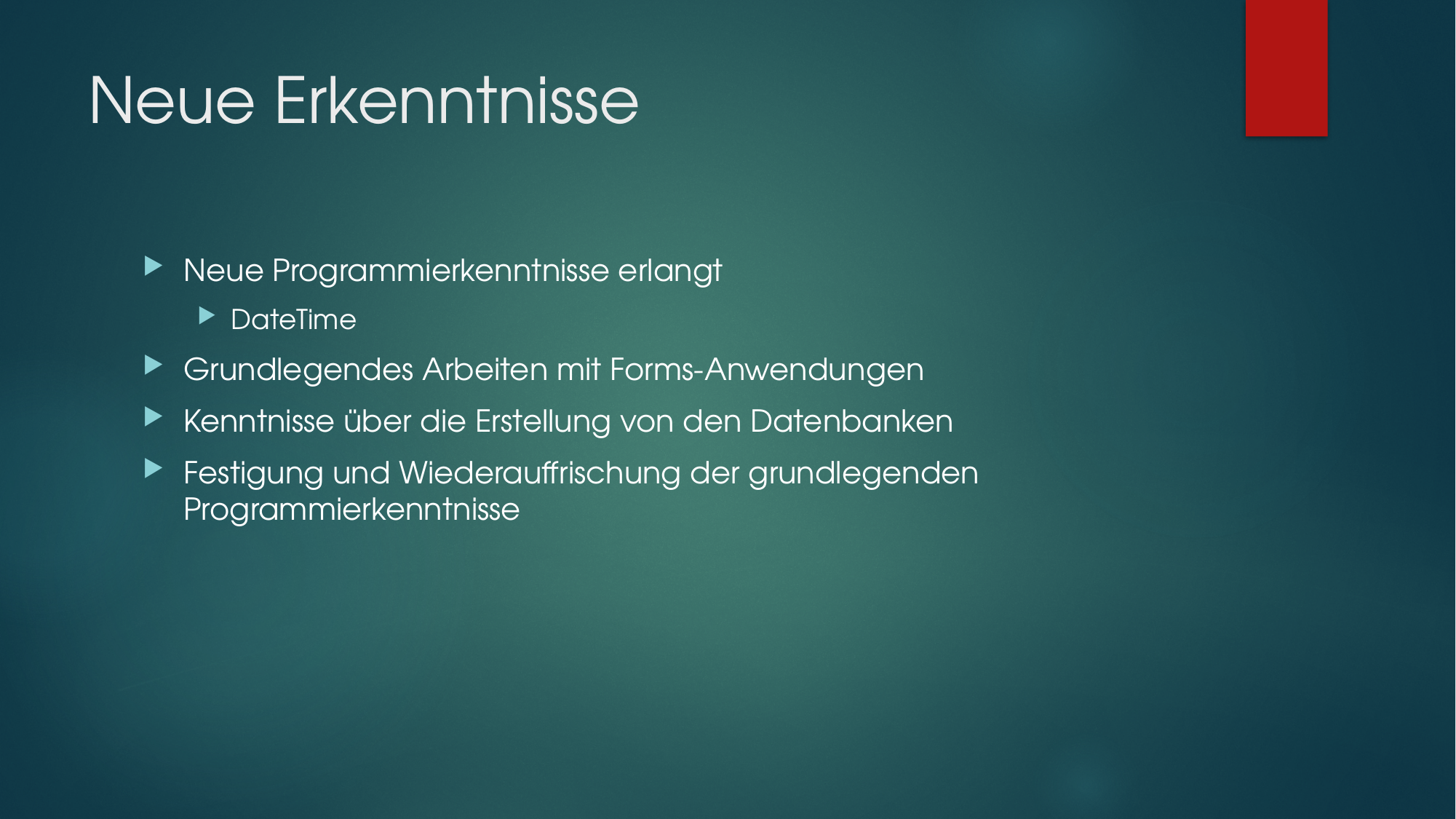

# Neue Erkenntnisse
Neue Programmierkenntnisse erlangt
DateTime
Grundlegendes Arbeiten mit Forms-Anwendungen
Kenntnisse über die Erstellung von den Datenbanken
Festigung und Wiederauffrischung der grundlegenden Programmierkenntnisse